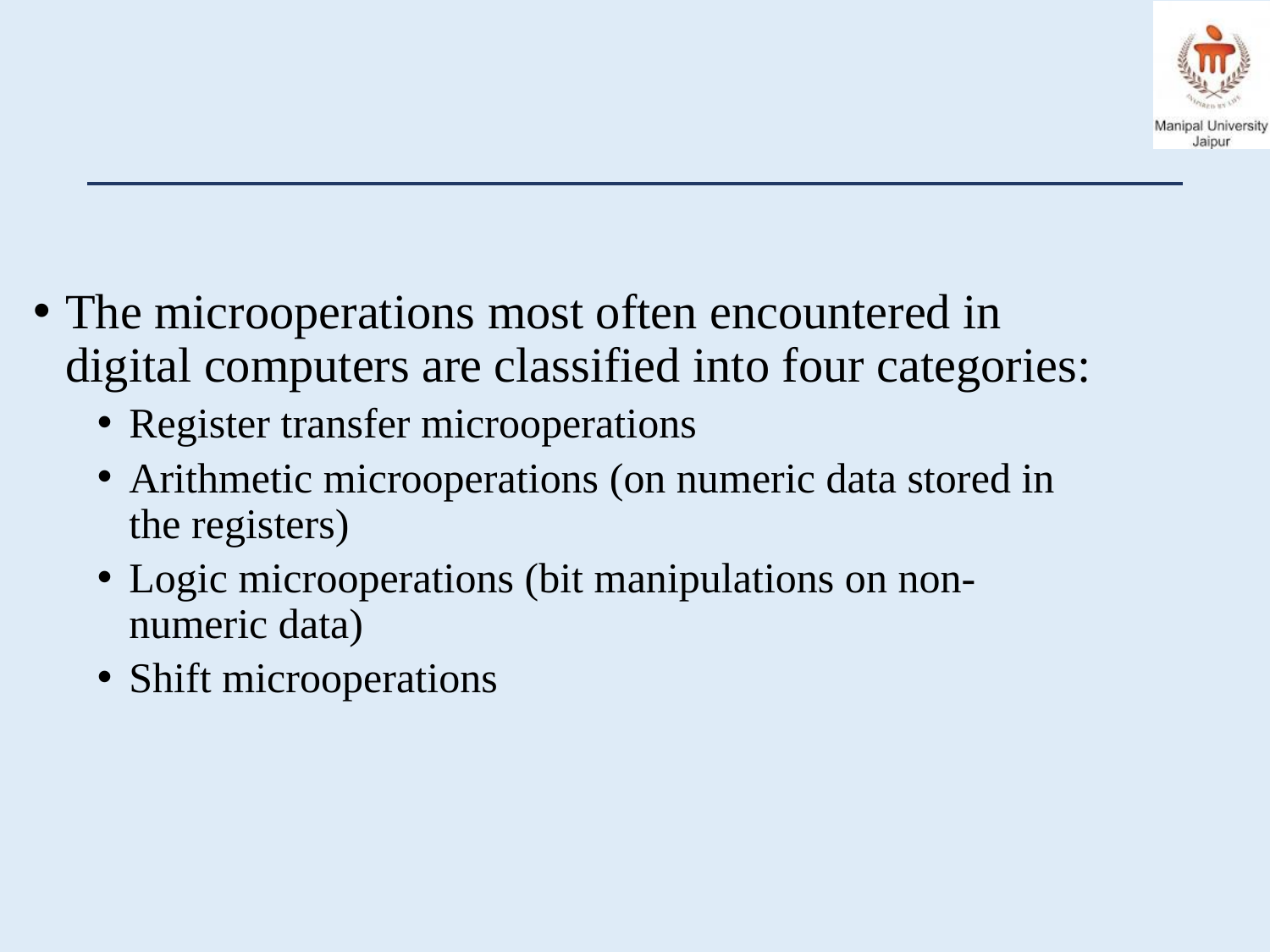

#
The microoperations most often encountered in digital computers are classified into four categories:
Register transfer microoperations
Arithmetic microoperations (on numeric data stored in the registers)
Logic microoperations (bit manipulations on non-numeric data)
Shift microoperations